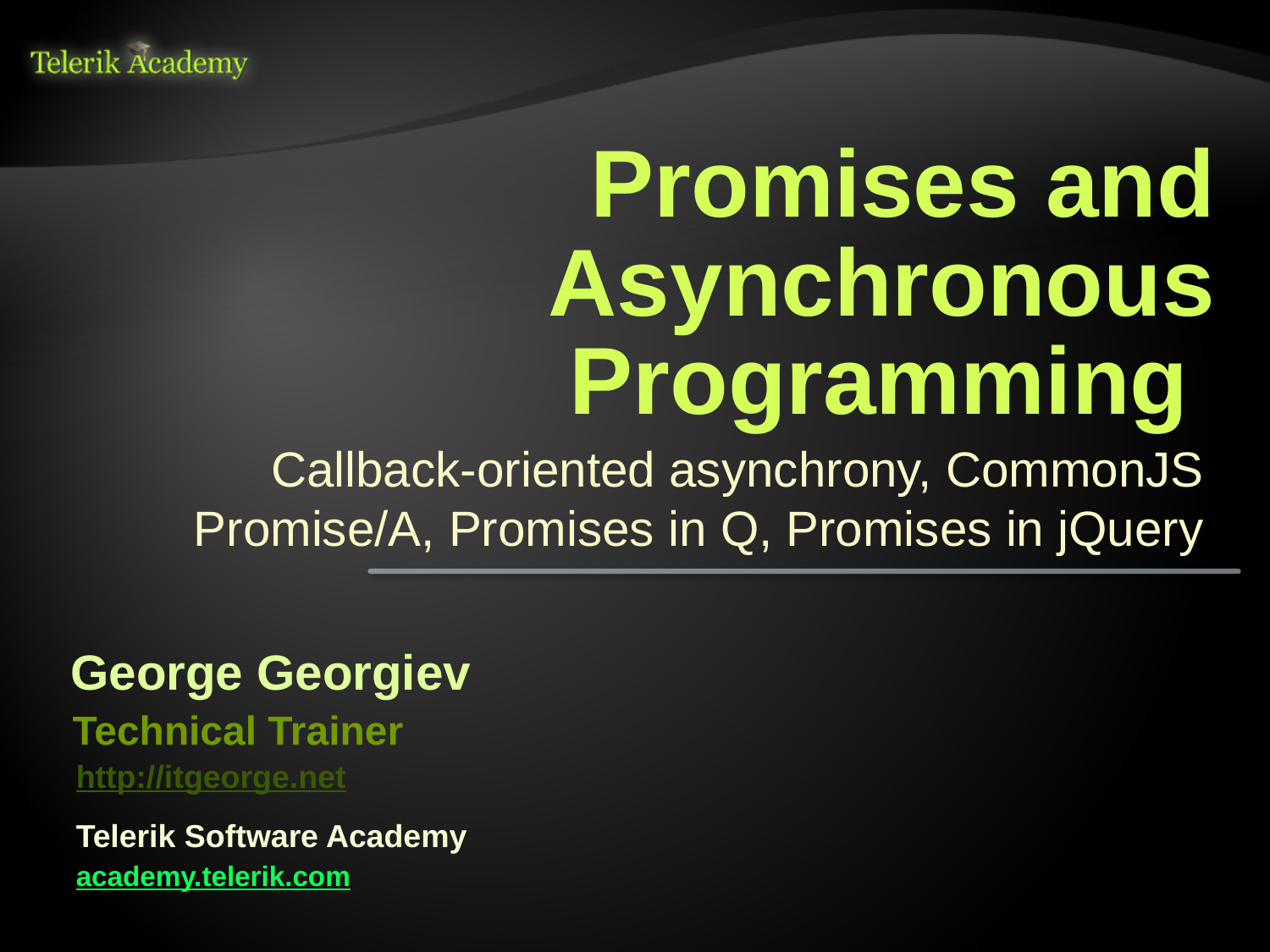

# Promises and Asynchronous Programming
Callback-oriented asynchrony, CommonJS Promise/A, Promises in Q, Promises in jQuery
George Georgiev
Technical Trainer
http://itgeorge.net
Telerik Software Academy
academy.telerik.com